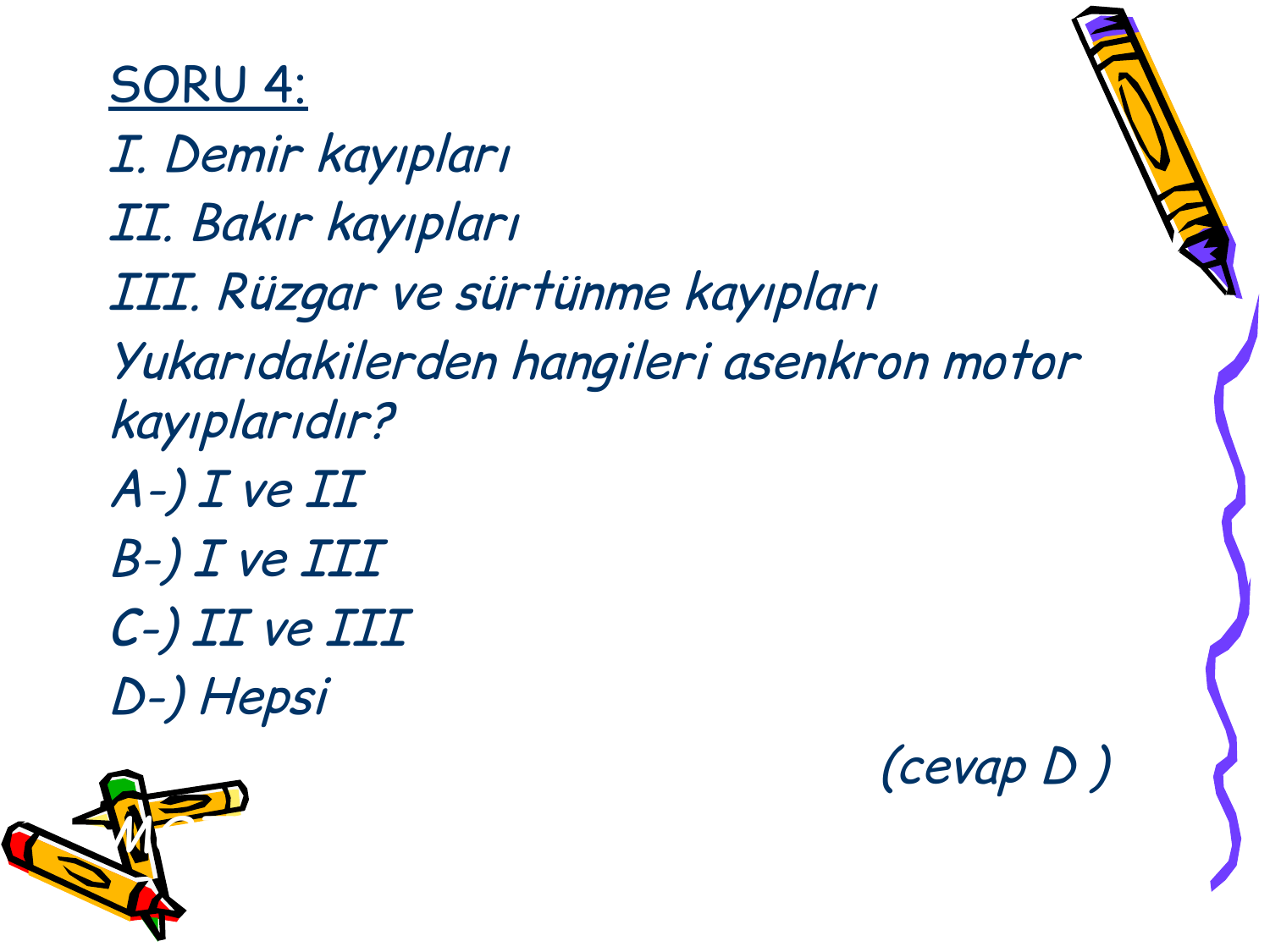

SORU 4:
I. Demir kayıpları
II. Bakır kayıpları
III. Rüzgar ve sürtünme kayıpları
Yukarıdakilerden hangileri asenkron motor kayıplarıdır?
A-) I ve II
B-) I ve III
C-) II ve III
D-) Hepsi
                                                    (cevap D )
MOTOR KAYIPLARI NELERDİR ?